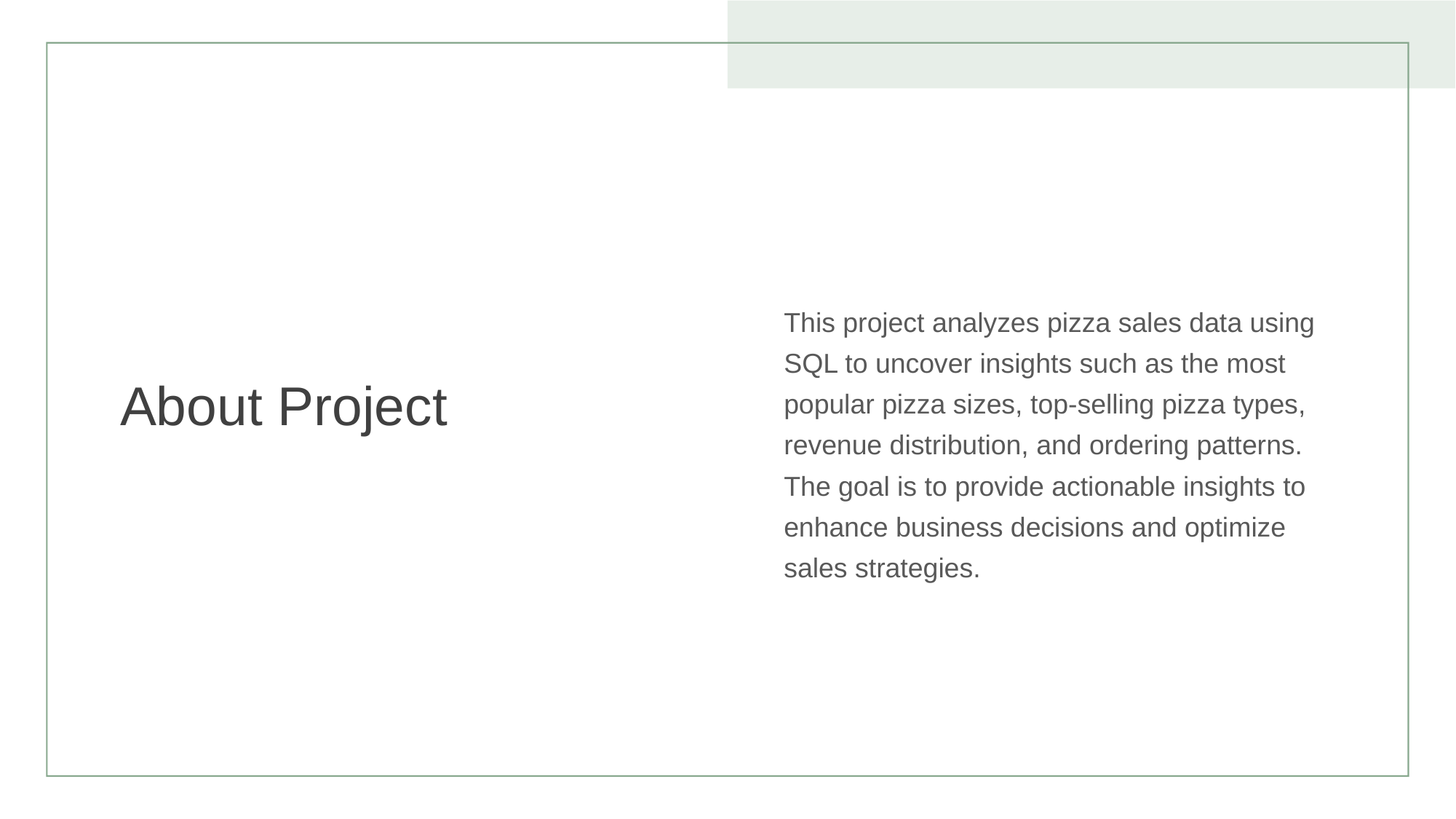

# About Project
This project analyzes pizza sales data using SQL to uncover insights such as the most popular pizza sizes, top-selling pizza types, revenue distribution, and ordering patterns. The goal is to provide actionable insights to enhance business decisions and optimize sales strategies.